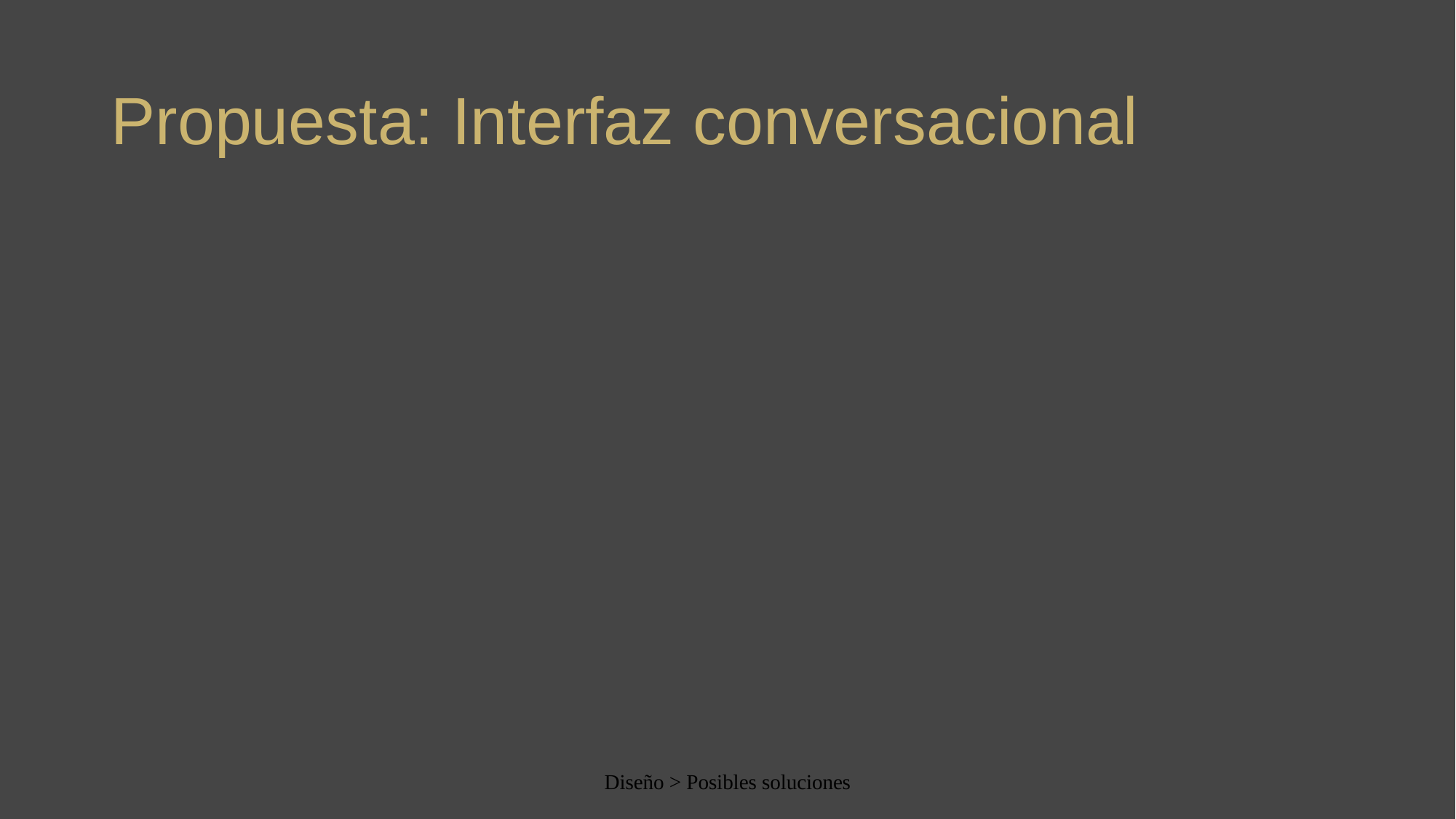

# Propuesta: Interfaz conversacional

Diseño > Posibles soluciones